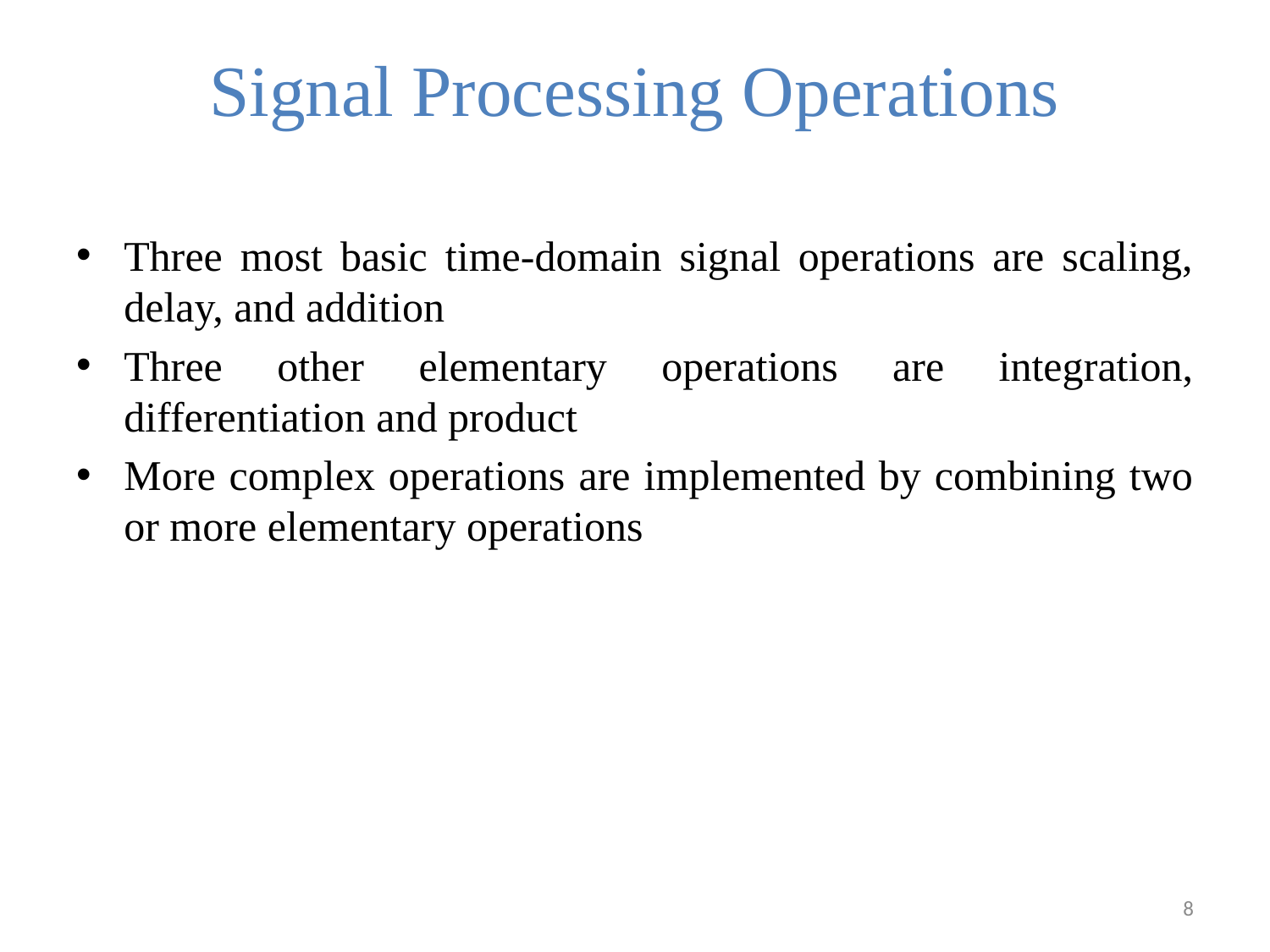

# Signal Processing Operations
Three most basic time-domain signal operations are scaling, delay, and addition
Three other elementary operations are integration, differentiation and product
More complex operations are implemented by combining two or more elementary operations
8